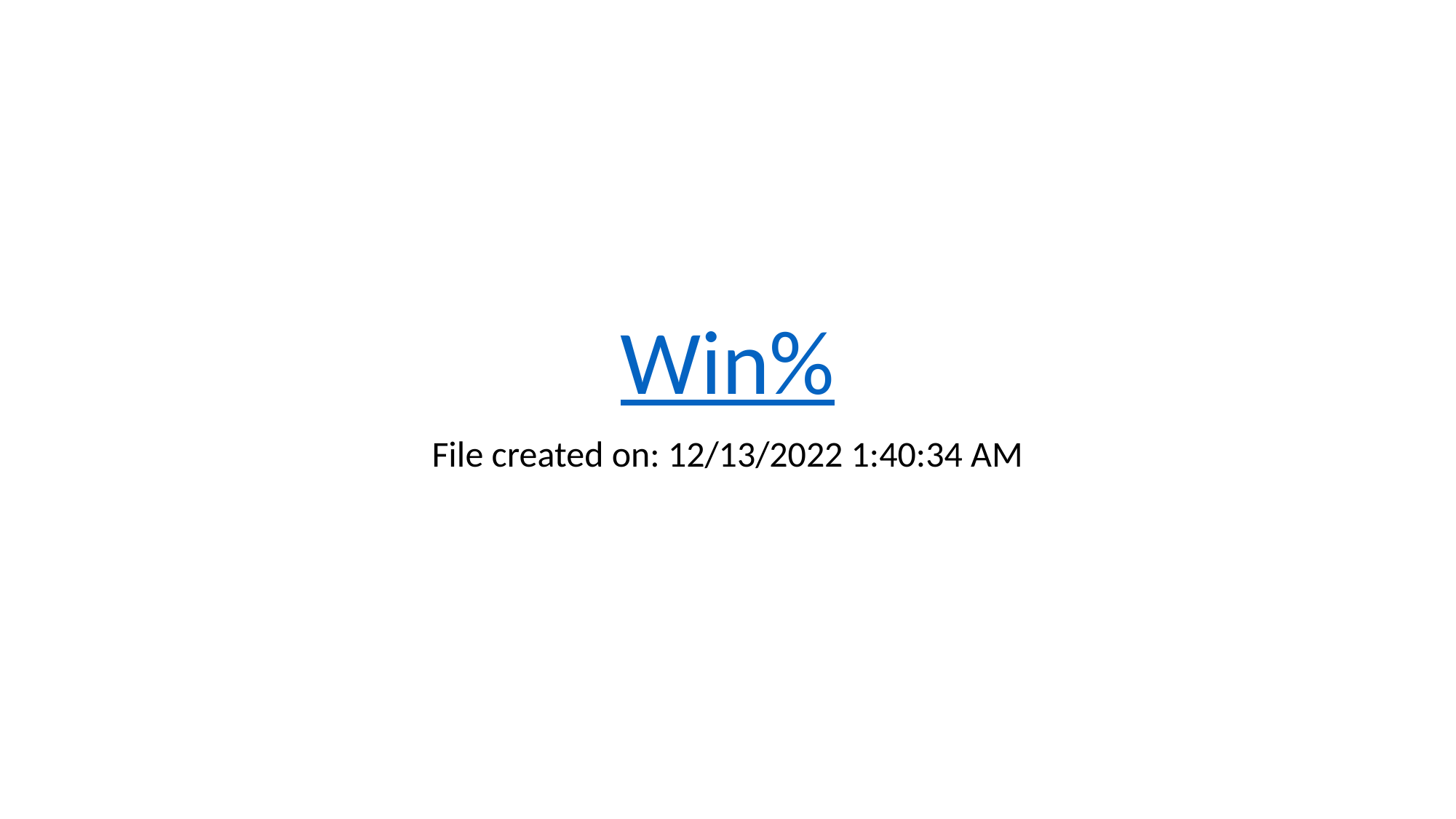

# Win%
File created on: 12/13/2022 1:40:34 AM